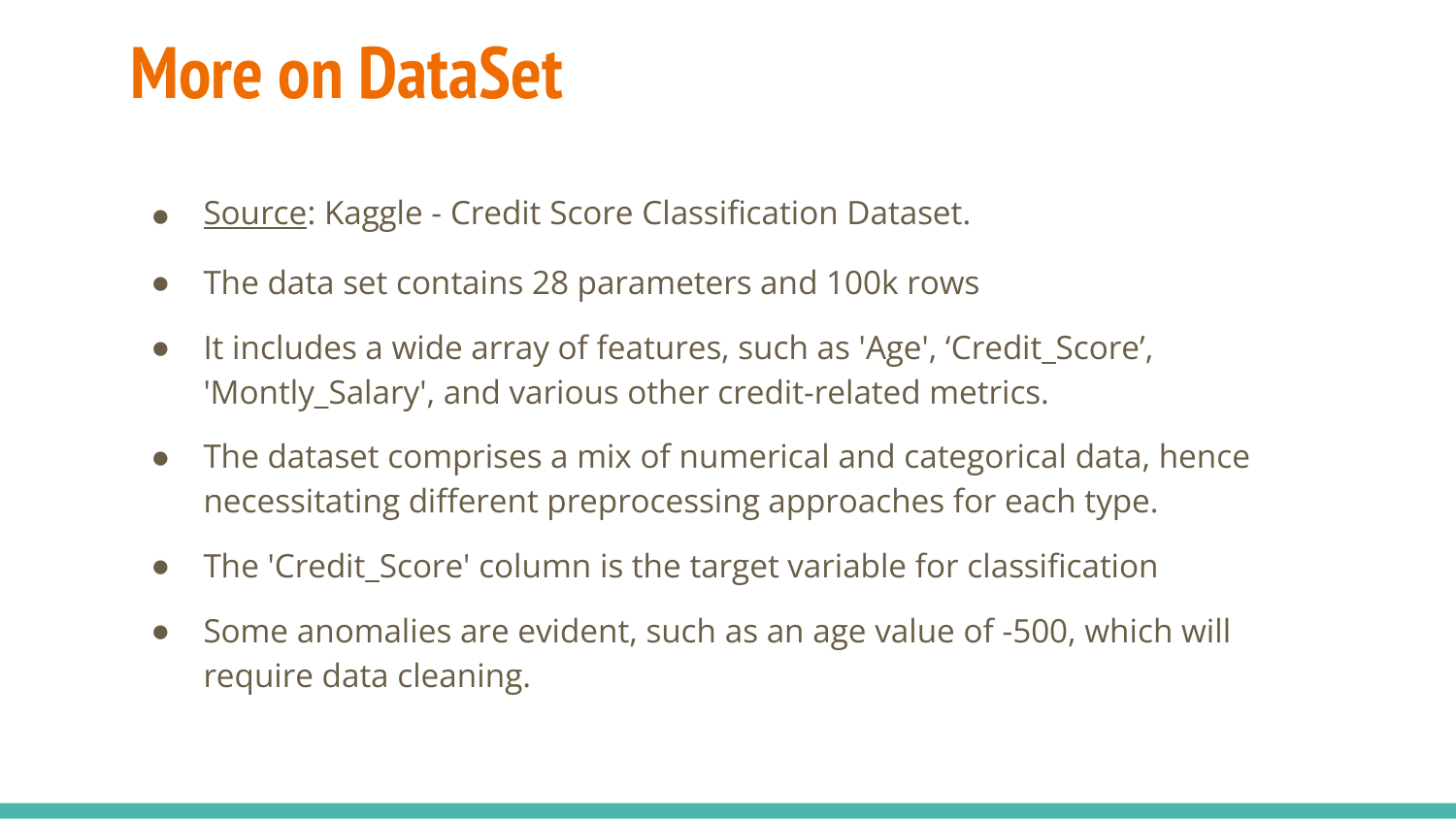

# More on DataSet
Source: Kaggle - Credit Score Classification Dataset.
The data set contains 28 parameters and 100k rows
It includes a wide array of features, such as 'Age', ‘Credit_Score’, 'Montly_Salary', and various other credit-related metrics.
The dataset comprises a mix of numerical and categorical data, hence necessitating different preprocessing approaches for each type.
The 'Credit_Score' column is the target variable for classification
Some anomalies are evident, such as an age value of -500, which will require data cleaning.